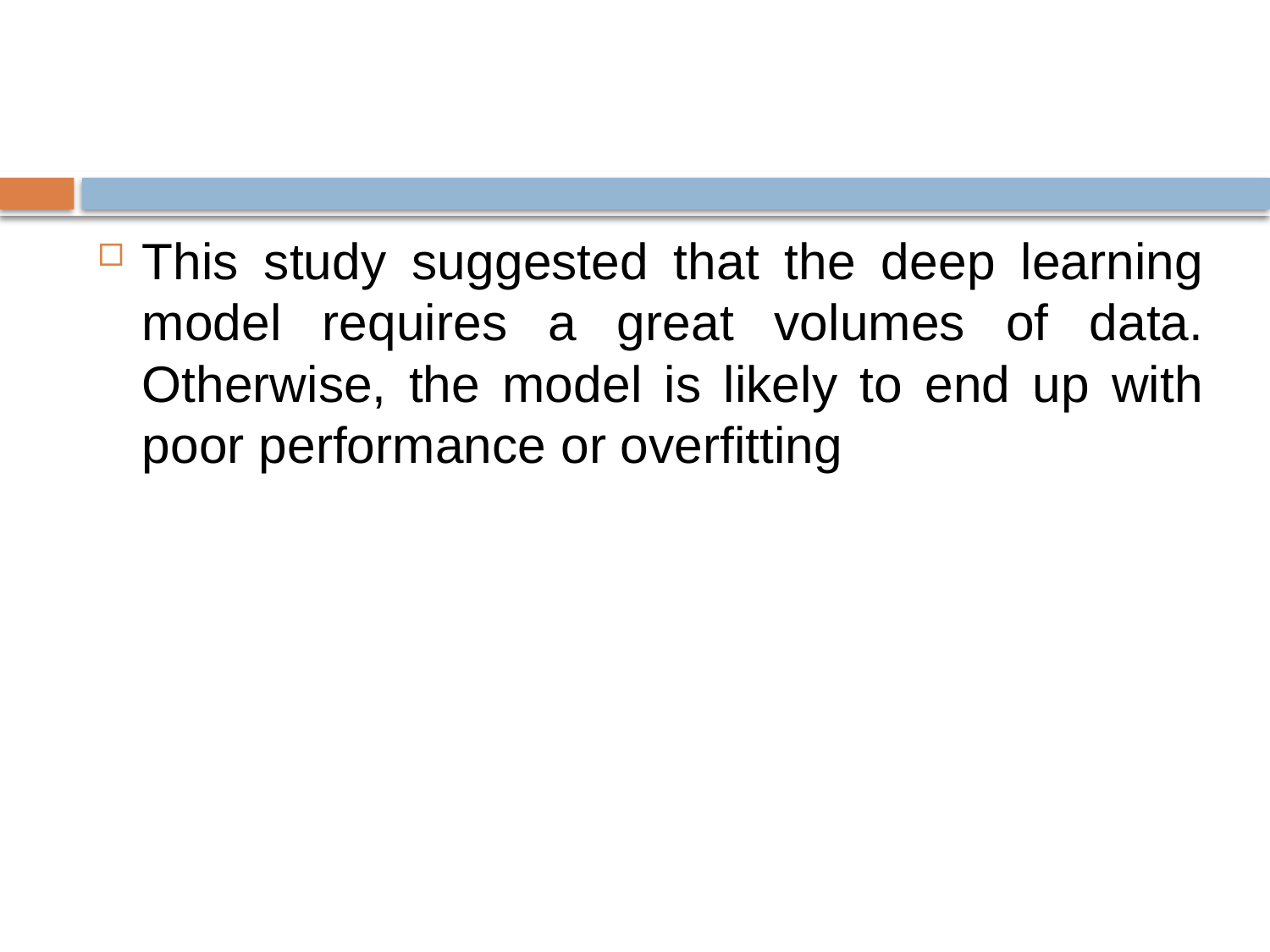

#
This study suggested that the deep learning model requires a great volumes of data. Otherwise, the model is likely to end up with poor performance or overfitting